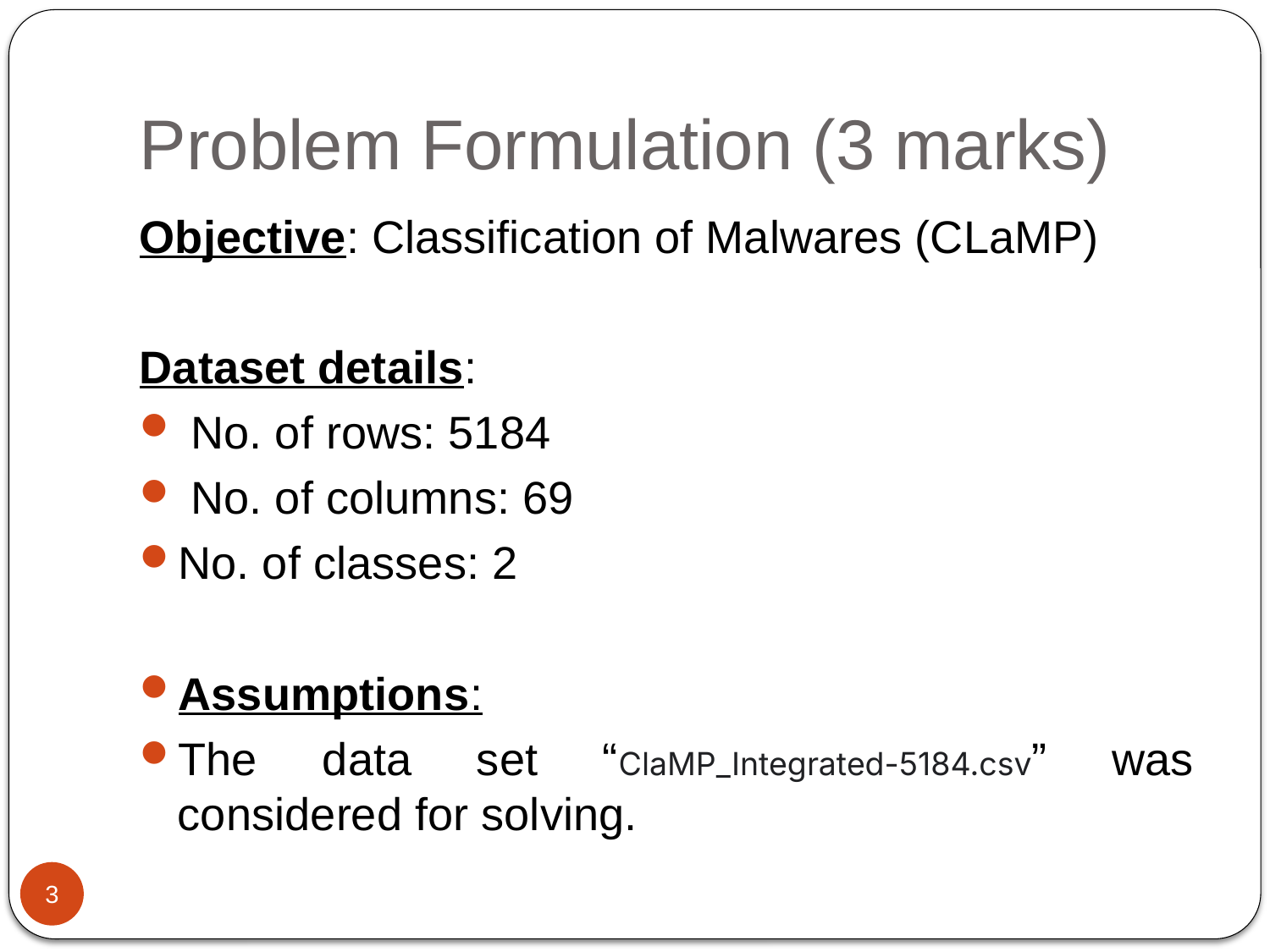

# Problem Formulation (3 marks)
Objective: Classification of Malwares (CLaMP)

Dataset details:
 No. of rows: 5184
 No. of columns: 69
No. of classes: 2

Assumptions:
The data set “ClaMP_Integrated-5184.csv” was considered for solving.
3